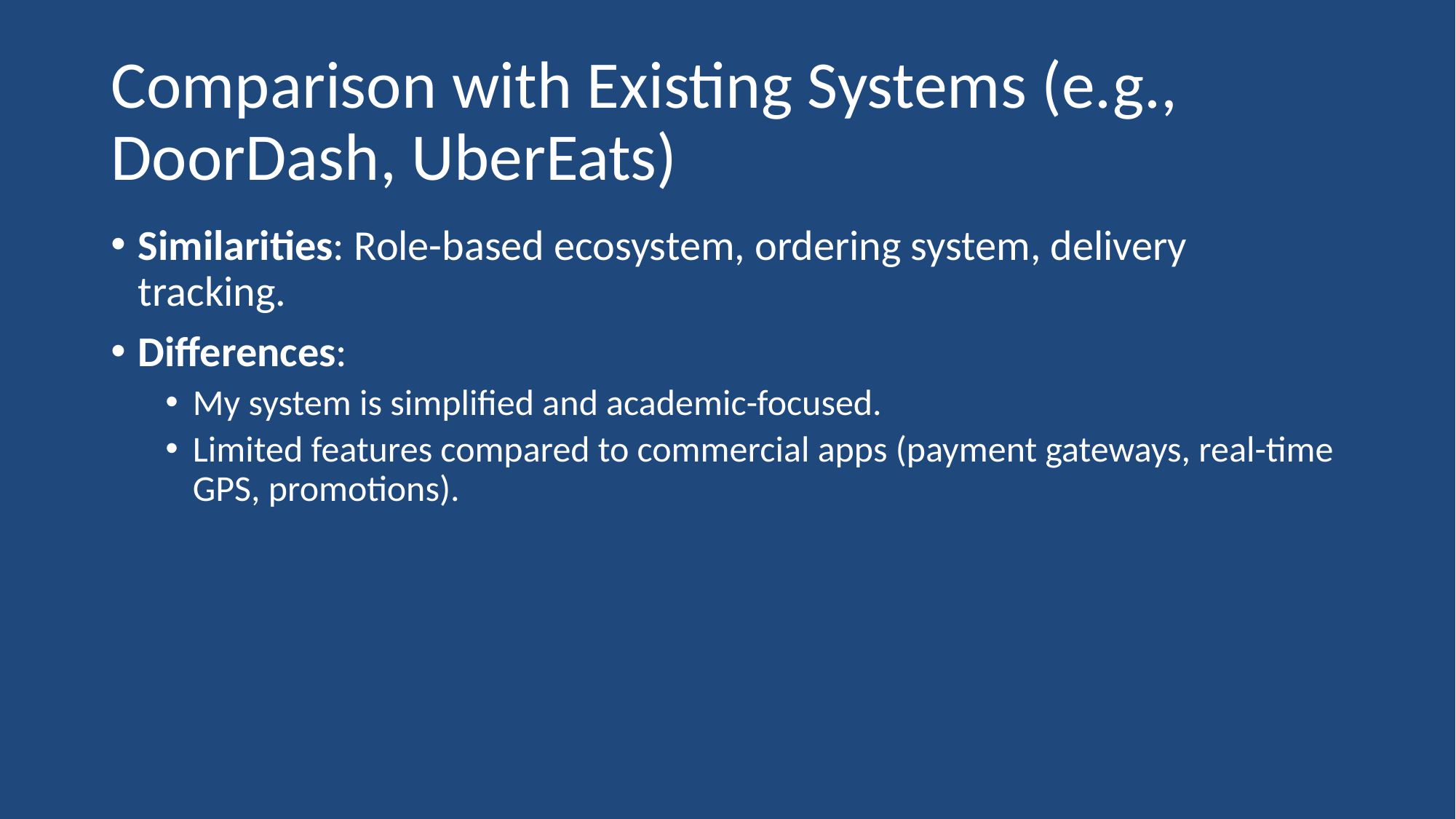

# Comparison with Existing Systems (e.g., DoorDash, UberEats)
Similarities: Role-based ecosystem, ordering system, delivery tracking.
Differences:
My system is simplified and academic-focused.
Limited features compared to commercial apps (payment gateways, real-time GPS, promotions).